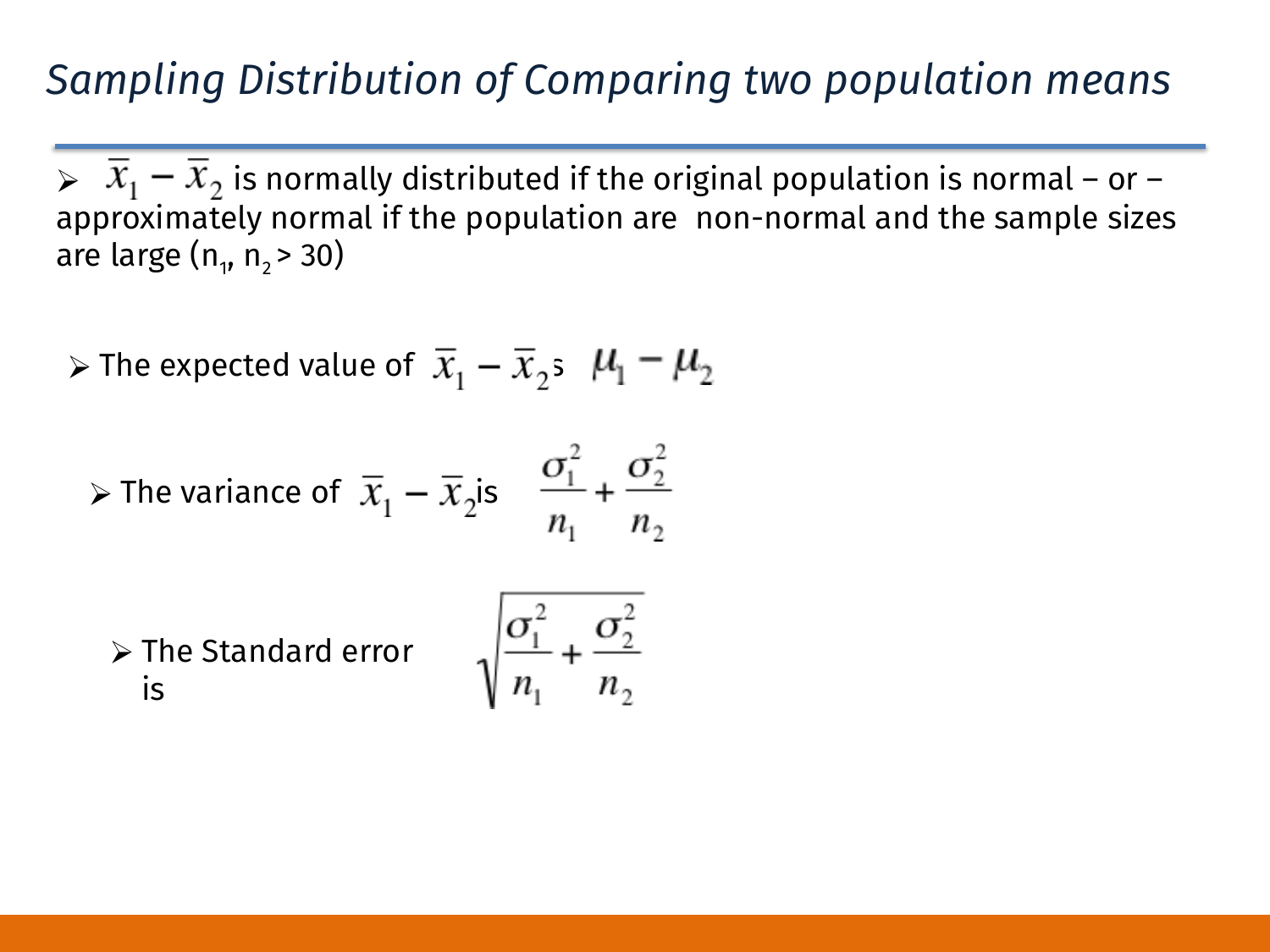

# Sampling Distribution of Comparing two population means

	       is normally distributed if the original population is normal – or – approximately normal if the population are  non-normal and the sample sizes are large (n1, n2 > 30)

The expected value of               is

The variance of                is

The Standard error is